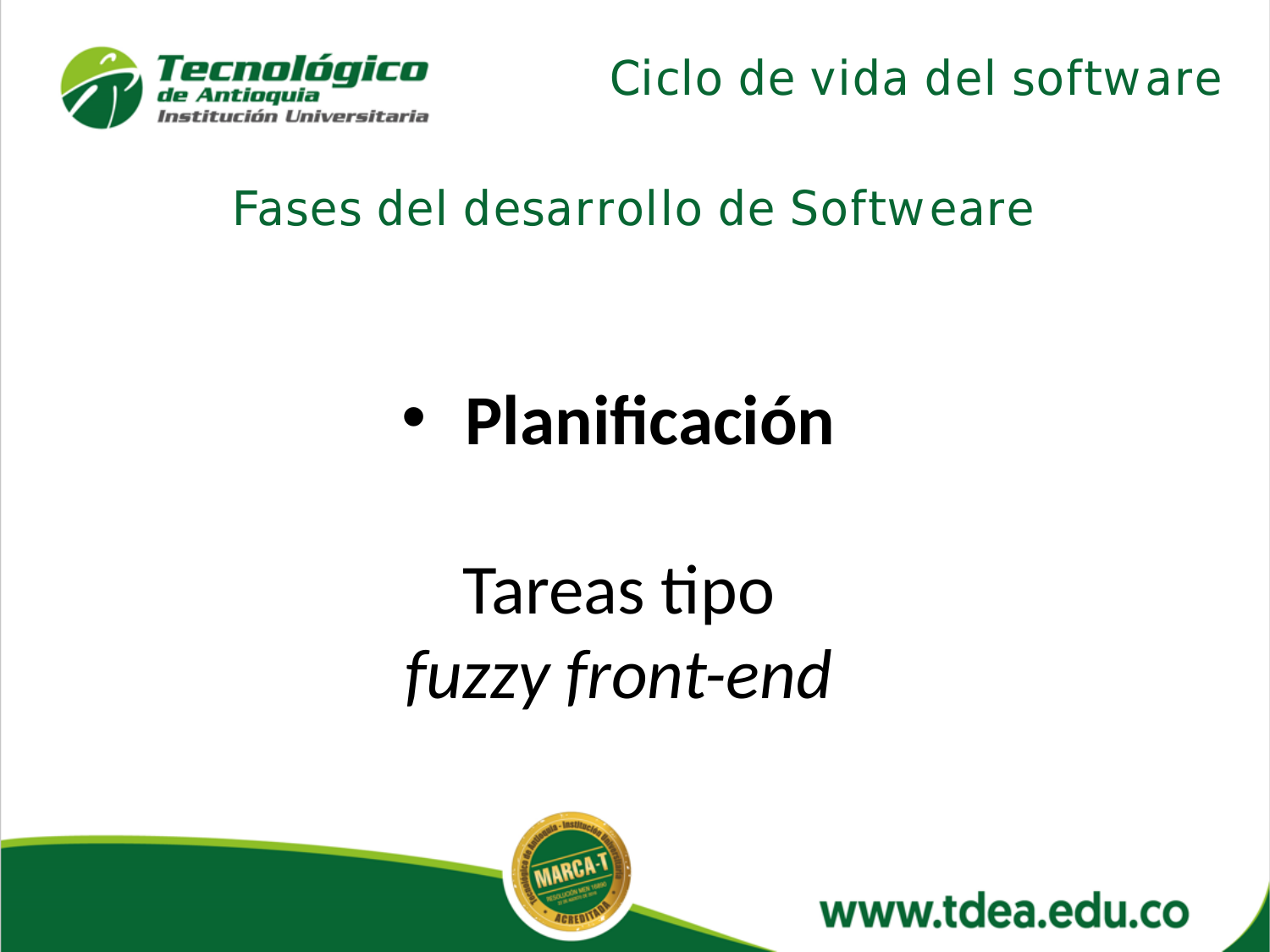

Ciclo de vida del software
Fases del desarrollo de Softweare

Planificación

Tareas tipo
fuzzy front-end